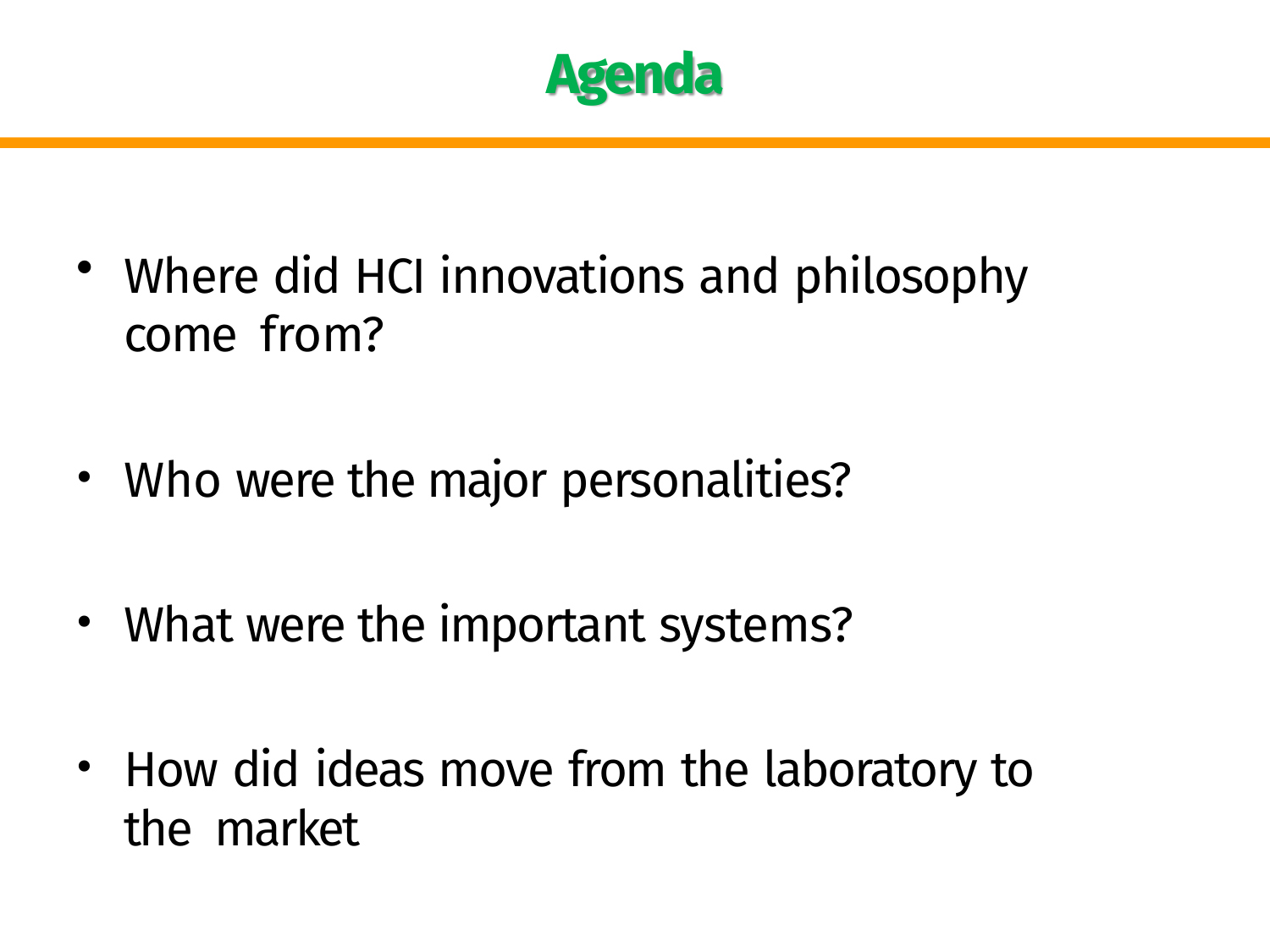

# Agenda
Where did HCI innovations and philosophy come  from?

Who were the major personalities?

What were the important systems?

How did ideas move from the laboratory to the  market